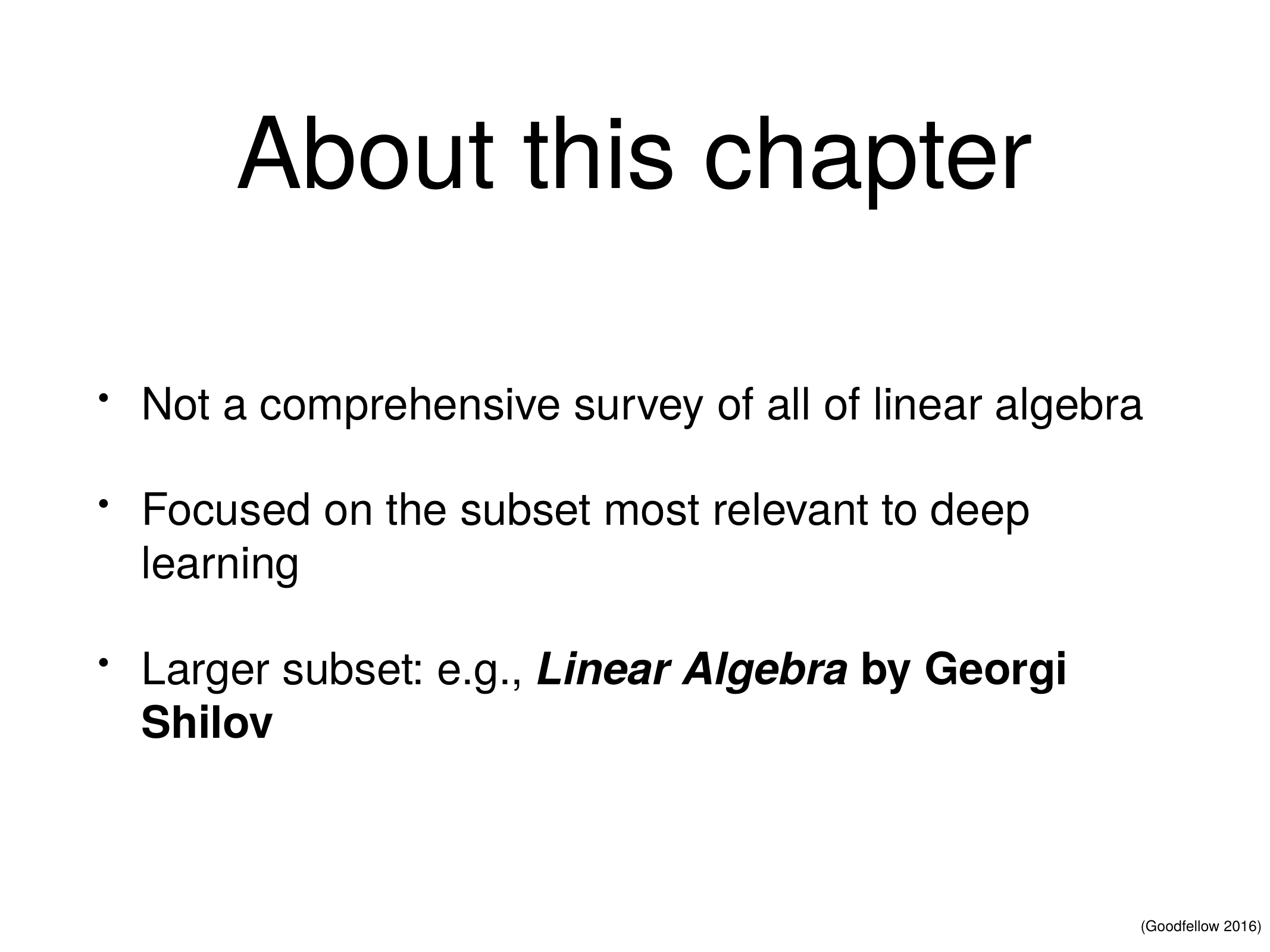

# About this chapter
Not a comprehensive survey of all of linear algebra
Focused on the subset most relevant to deep learning
Larger subset: e.g., Linear Algebra by Georgi Shilov